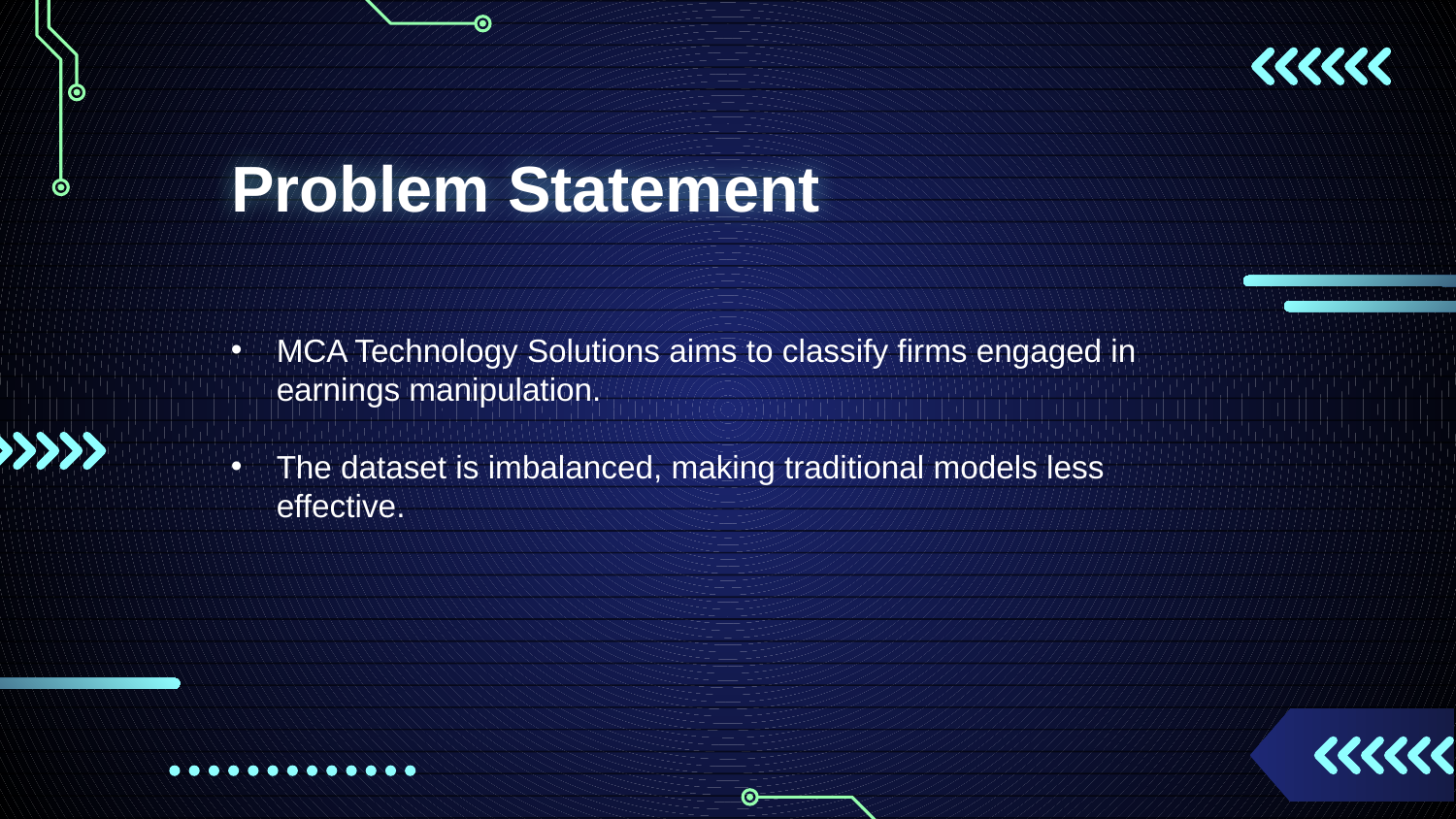

# Problem Statement

MCA Technology Solutions aims to classify firms engaged in earnings manipulation.

The dataset is imbalanced, making traditional models less effective.